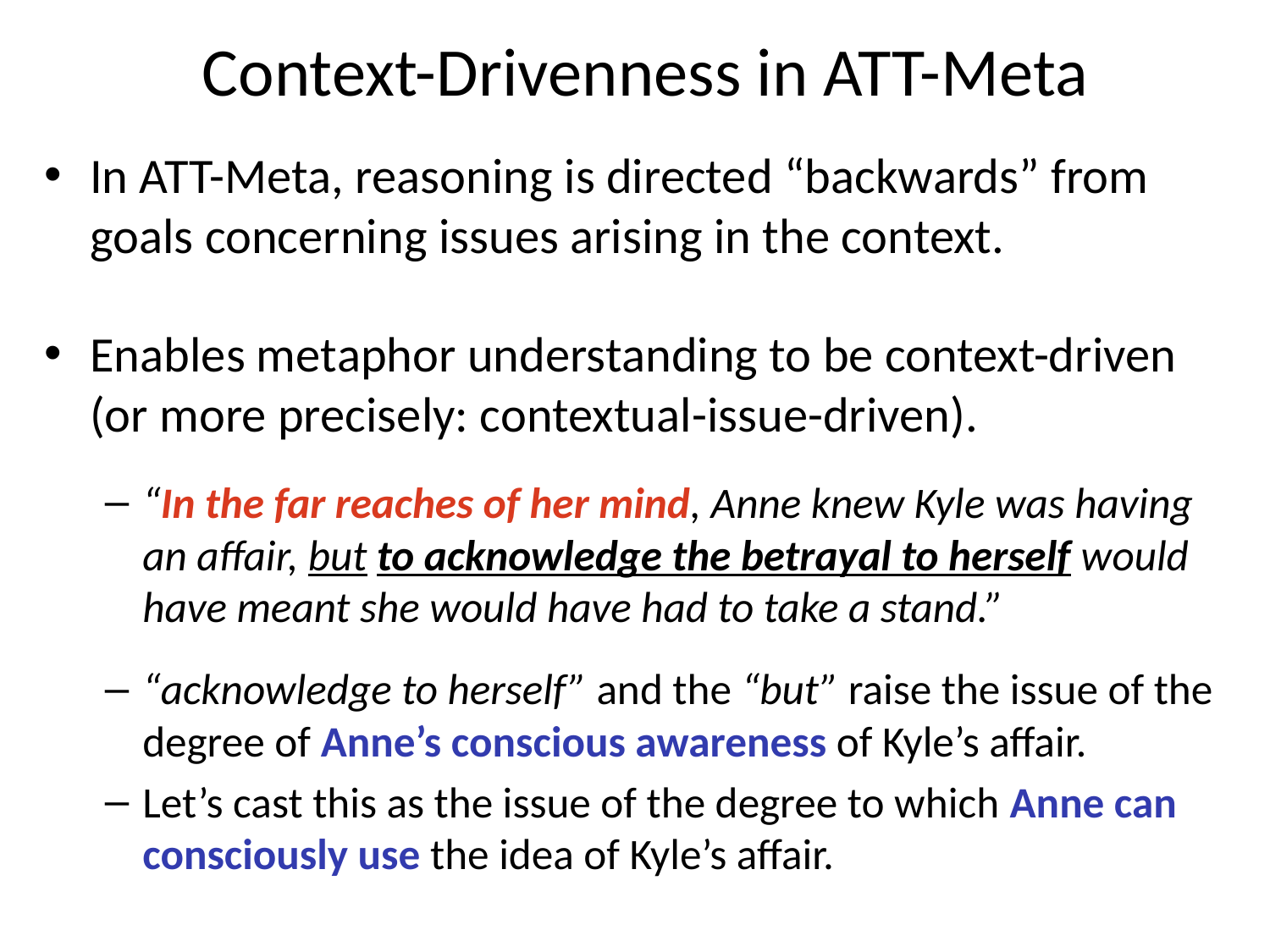

# Context-Drivenness in ATT-Meta
In ATT-Meta, reasoning is directed “backwards” from goals concerning issues arising in the context.
Enables metaphor understanding to be context-driven (or more precisely: contextual-issue-driven).
“In the far reaches of her mind, Anne knew Kyle was having an affair, but to acknowledge the betrayal to herself would have meant she would have had to take a stand.”
“acknowledge to herself” and the “but” raise the issue of the degree of Anne’s conscious awareness of Kyle’s affair.
Let’s cast this as the issue of the degree to which Anne can consciously use the idea of Kyle’s affair.